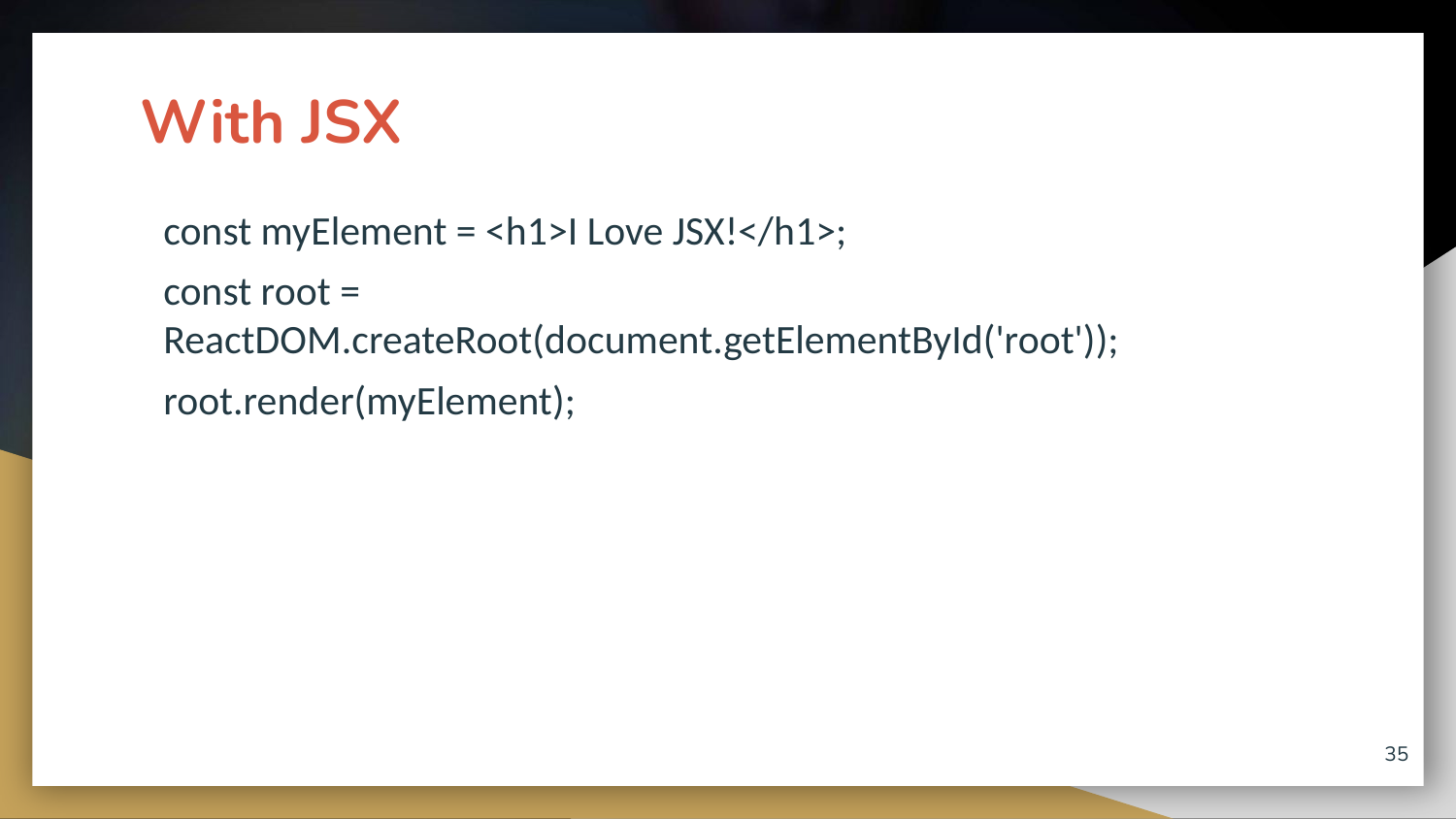

# With JSX
const myElement = <h1>I Love JSX!</h1>;
const root = ReactDOM.createRoot(document.getElementById('root'));
root.render(myElement);
35